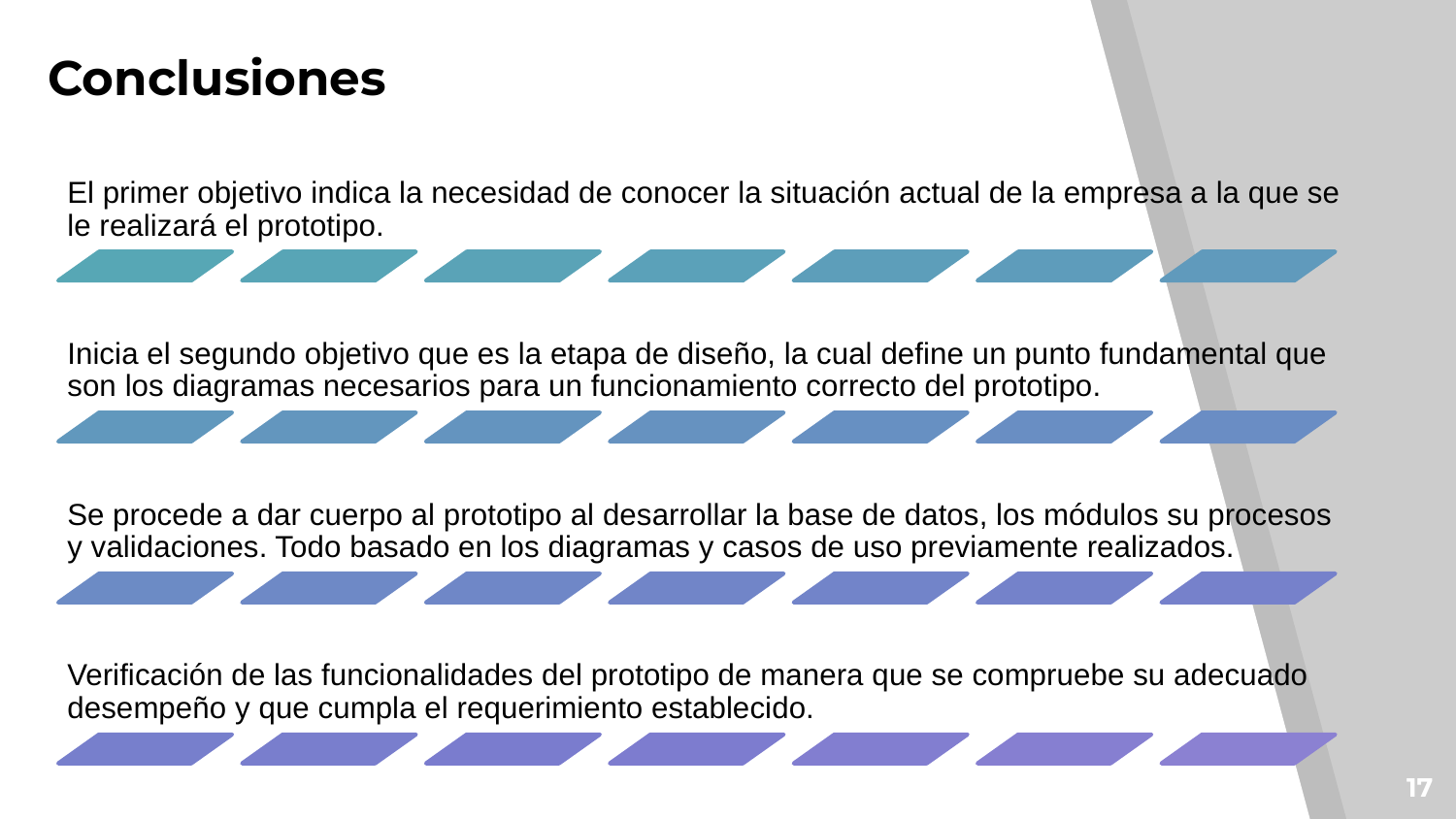

Conclusiones
El primer objetivo indica la necesidad de conocer la situación actual de la empresa a la que se le realizará el prototipo.
Inicia el segundo objetivo que es la etapa de diseño, la cual define un punto fundamental que son los diagramas necesarios para un funcionamiento correcto del prototipo.
Se procede a dar cuerpo al prototipo al desarrollar la base de datos, los módulos su procesos y validaciones. Todo basado en los diagramas y casos de uso previamente realizados.
Verificación de las funcionalidades del prototipo de manera que se compruebe su adecuado desempeño y que cumpla el requerimiento establecido.
17